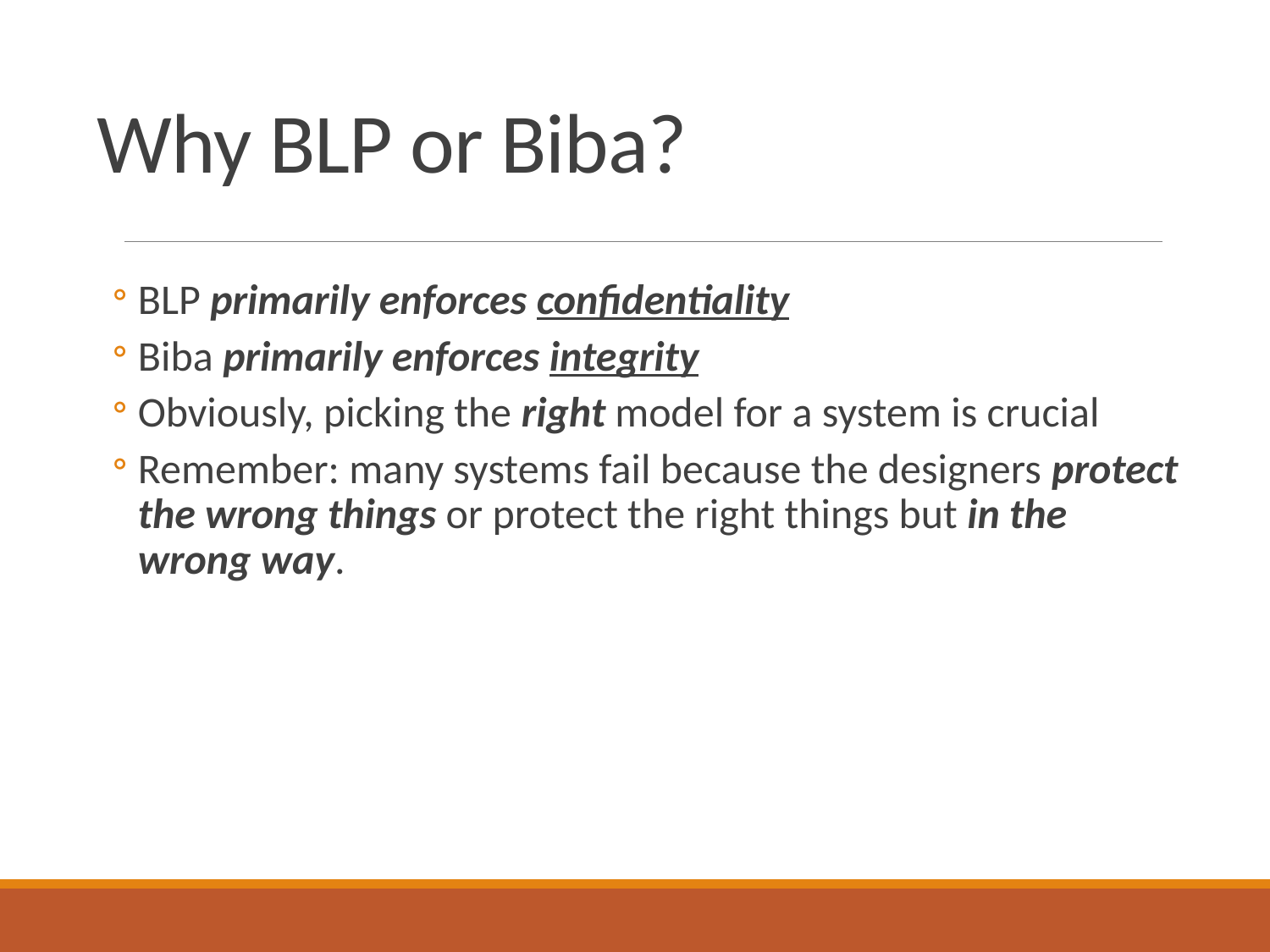

# Why BLP or Biba?

BLP primarily enforces confidentiality
Biba primarily enforces integrity
Obviously, picking the right model for a system is crucial
Remember: many systems fail because the designers protect the wrong things or protect the right things but in the wrong way.